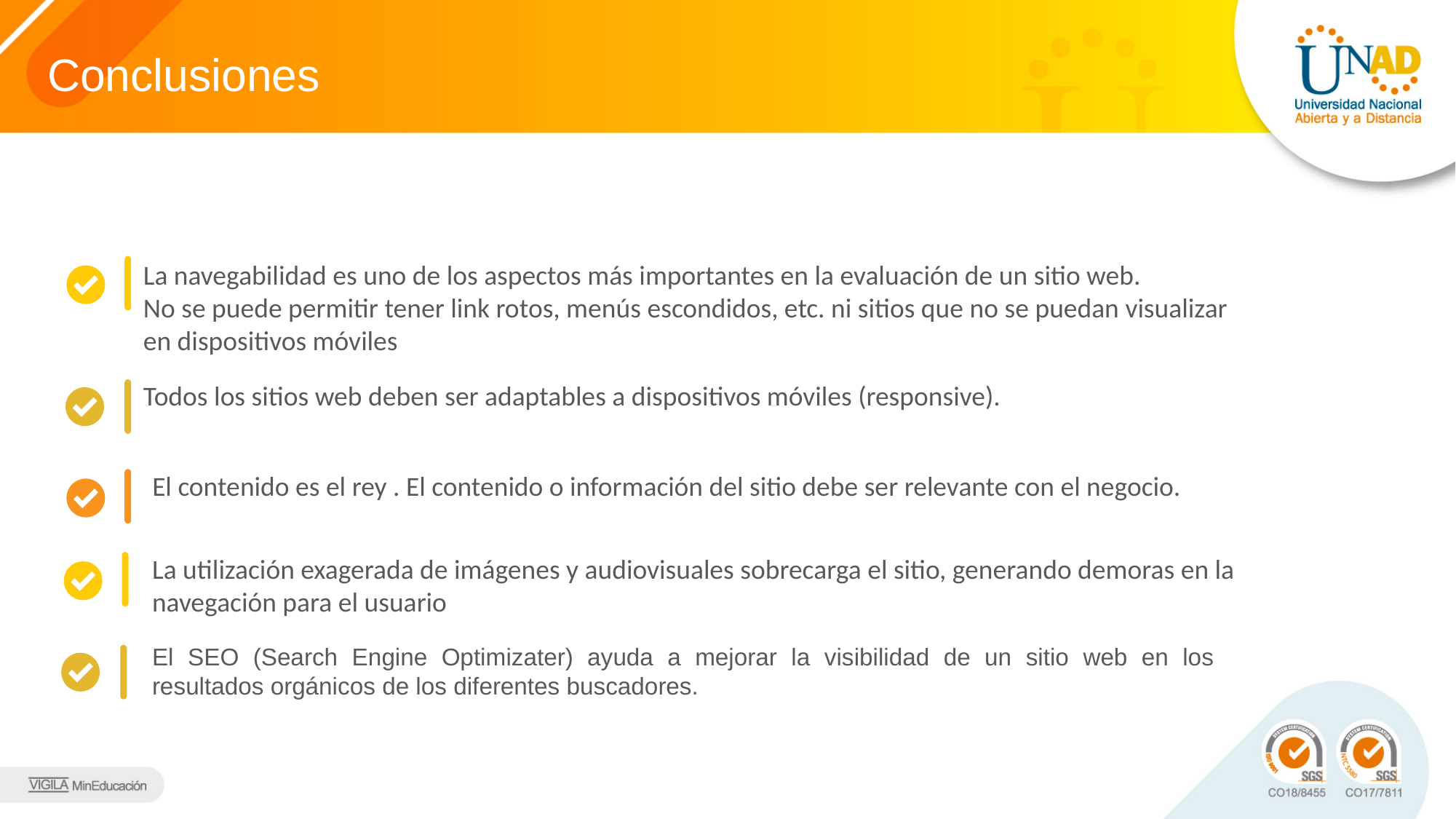

# Conclusiones
La navegabilidad es uno de los aspectos más importantes en la evaluación de un sitio web.
No se puede permitir tener link rotos, menús escondidos, etc. ni sitios que no se puedan visualizar en dispositivos móviles

Todos los sitios web deben ser adaptables a dispositivos móviles (responsive).

El contenido es el rey . El contenido o información del sitio debe ser relevante con el negocio.

La utilización exagerada de imágenes y audiovisuales sobrecarga el sitio, generando demoras en la navegación para el usuario

El SEO (Search Engine Optimizater) ayuda a mejorar la visibilidad de un sitio web en los resultados orgánicos de los diferentes buscadores.